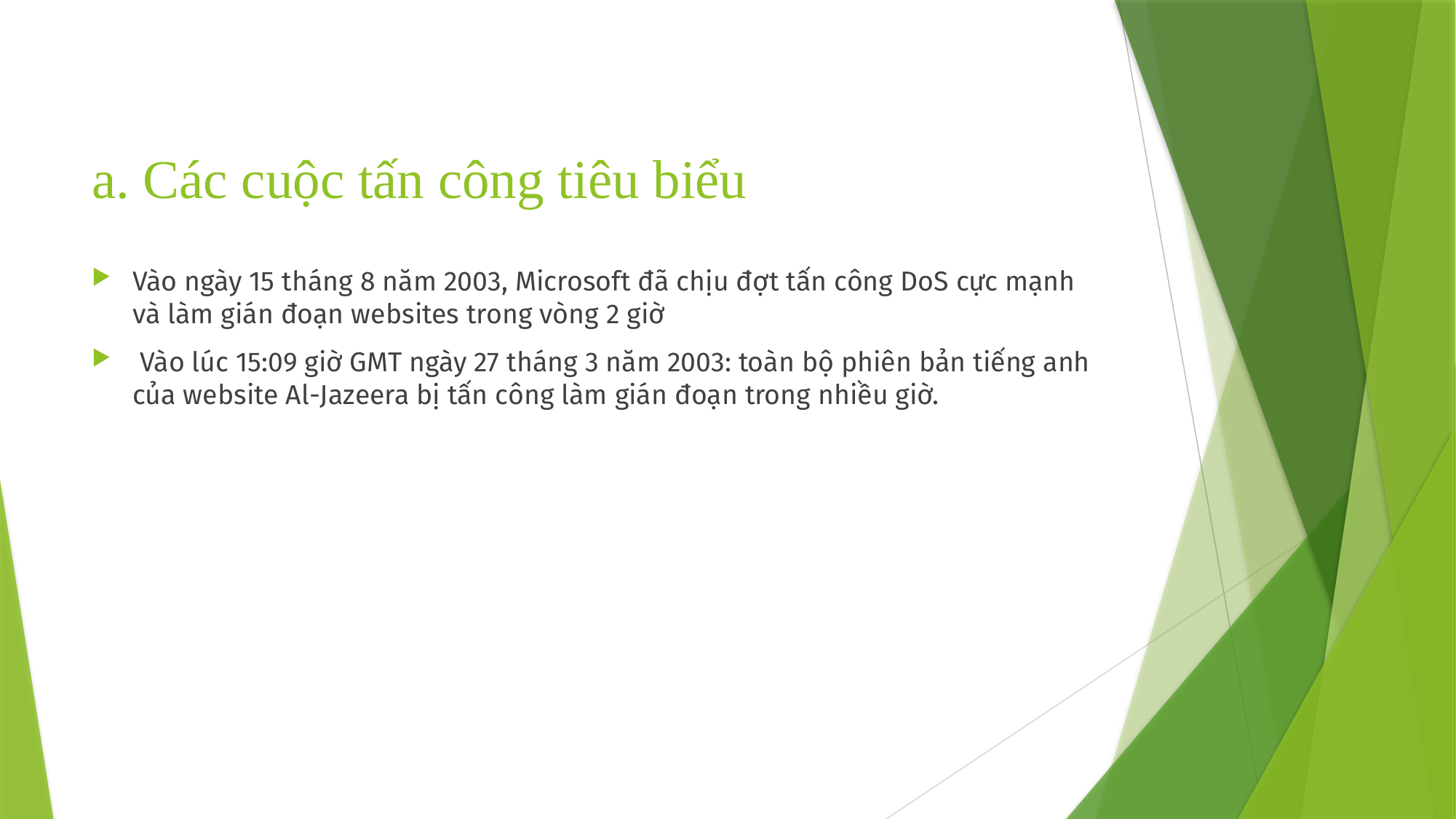

# a. Các cuộc tấn công tiêu biểu
Vào ngày 15 tháng 8 năm 2003, Microsoft đã chịu đợt tấn công DoS cực mạnh và làm gián đoạn websites trong vòng 2 giờ
 Vào lúc 15:09 giờ GMT ngày 27 tháng 3 năm 2003: toàn bộ phiên bản tiếng anh của website Al-Jazeera bị tấn công làm gián đoạn trong nhiều giờ.